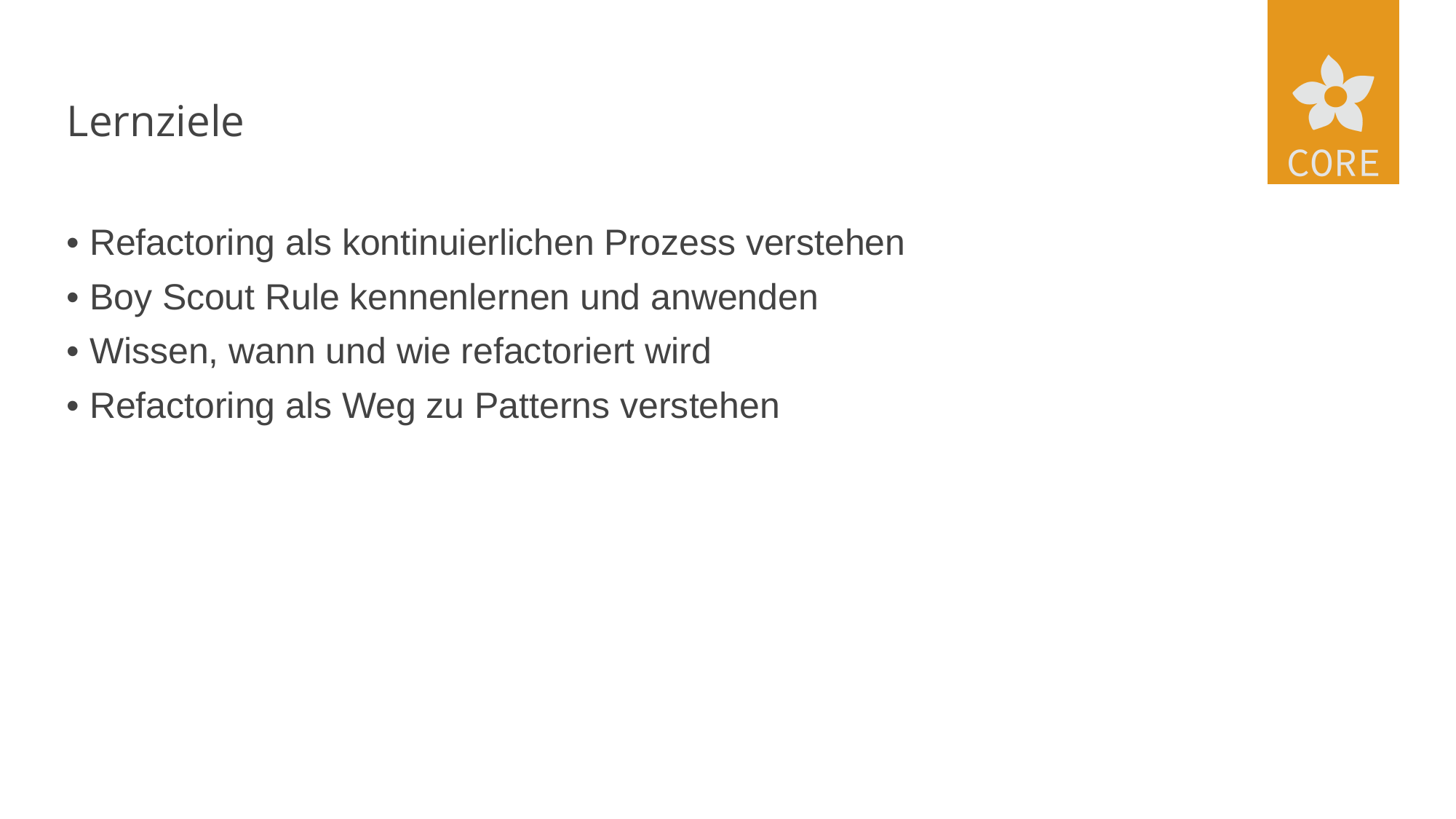

# Lernziele
• Refactoring als kontinuierlichen Prozess verstehen
• Boy Scout Rule kennenlernen und anwenden
• Wissen, wann und wie refactoriert wird
• Refactoring als Weg zu Patterns verstehen